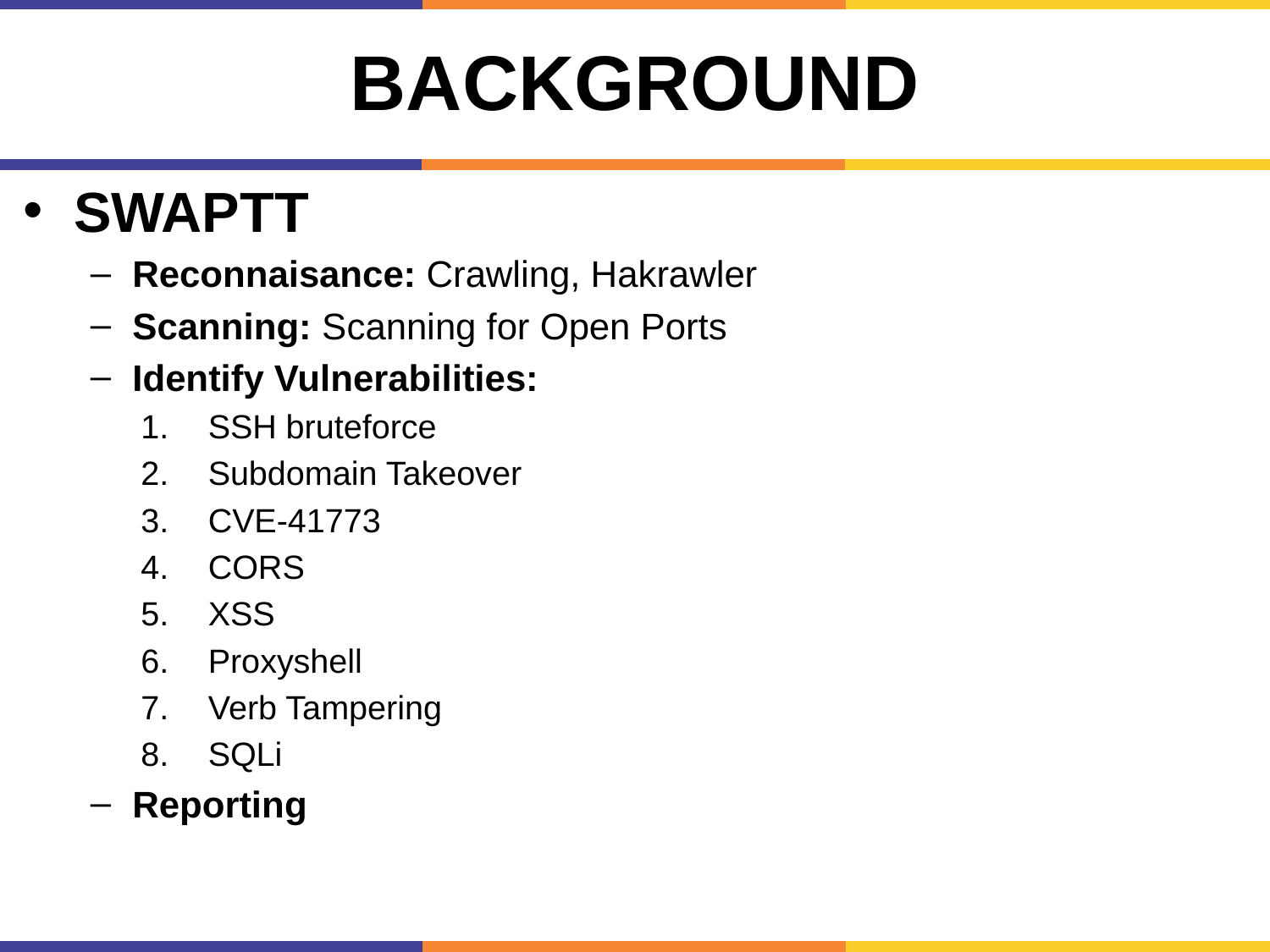

# Background
SWAPTT
Reconnaisance: Crawling, Hakrawler
Scanning: Scanning for Open Ports
Identify Vulnerabilities:
SSH bruteforce
Subdomain Takeover
CVE-41773
CORS
XSS
Proxyshell
Verb Tampering
SQLi
Reporting